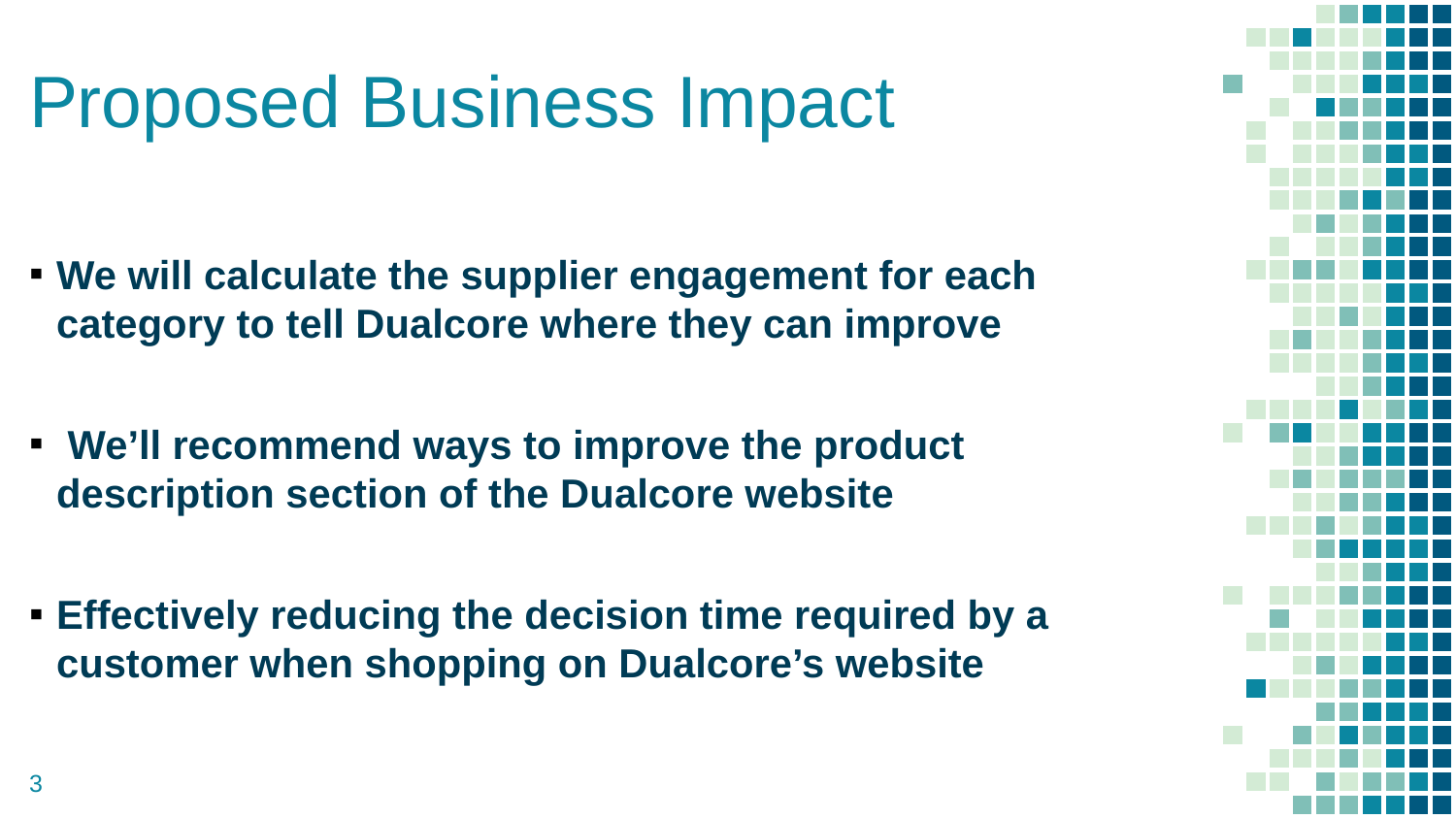

# Proposed Business Impact
We will calculate the supplier engagement for each category to tell Dualcore where they can improve

 We’ll recommend ways to improve the product description section of the Dualcore website

Effectively reducing the decision time required by a customer when shopping on Dualcore’s website

3